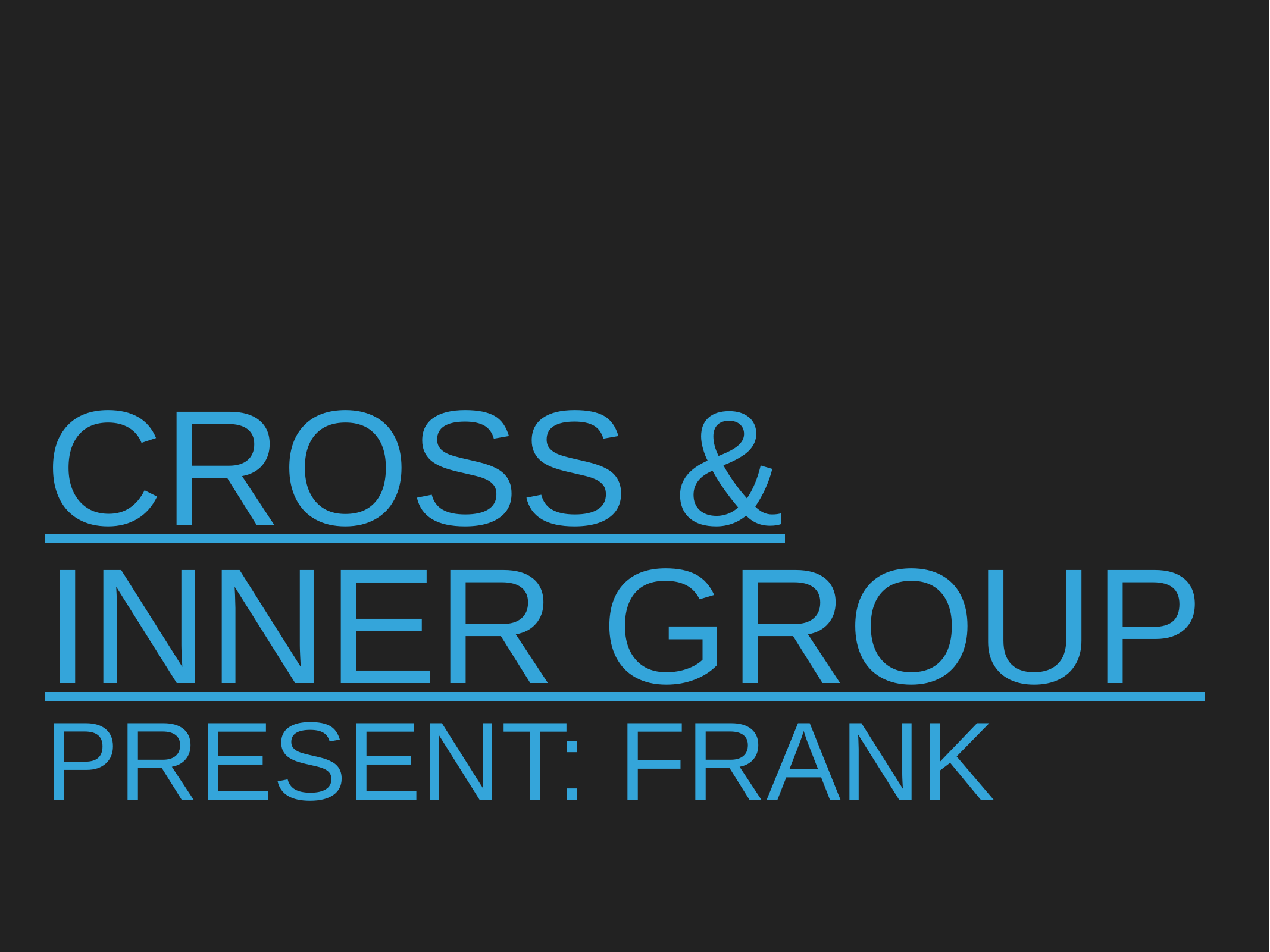

# CROSS & INNER GROUP
Present: FRANK